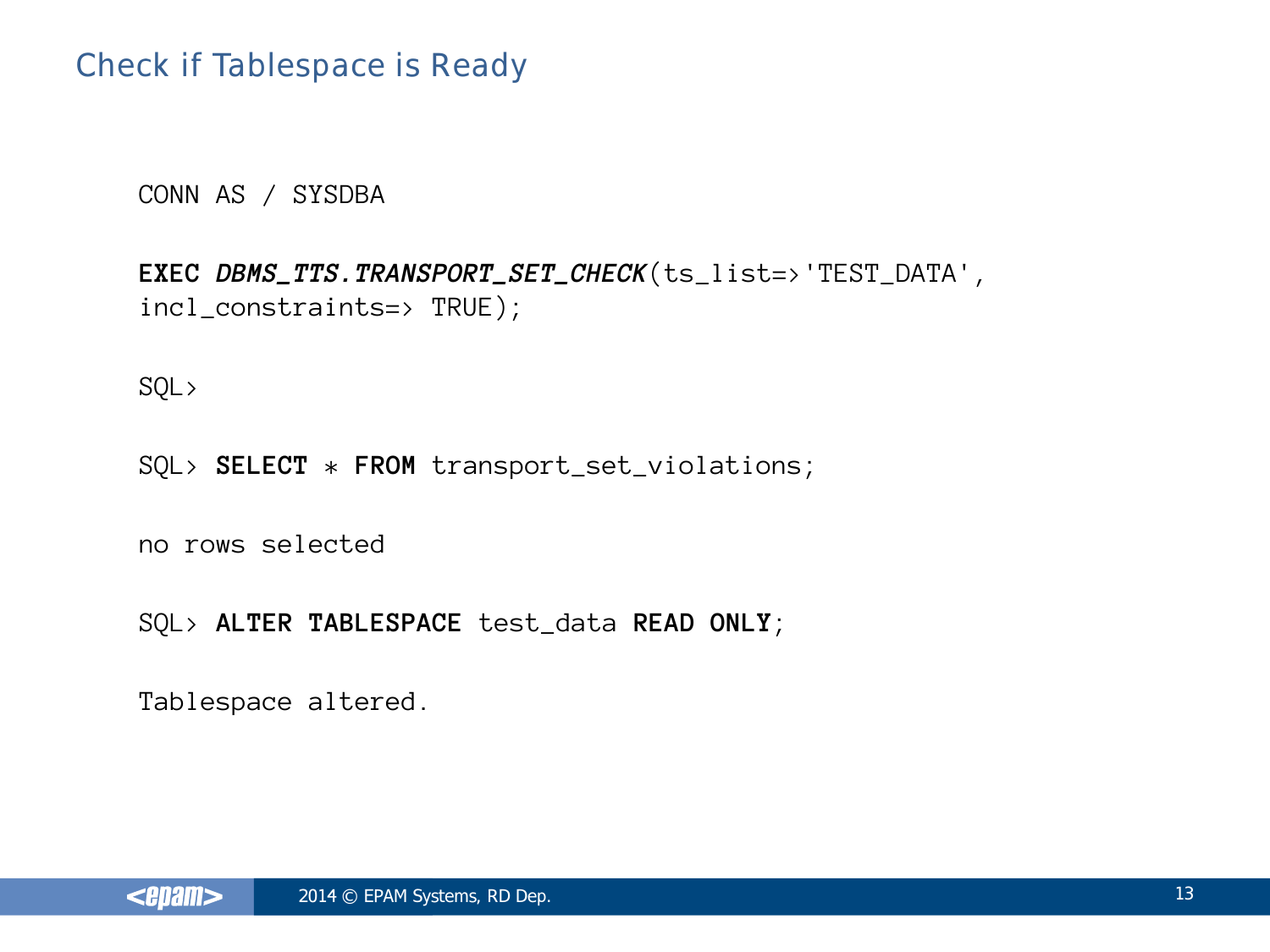

# Check if Tablespace is Ready
CONN AS / SYSDBA

EXEC DBMS_TTS.TRANSPORT_SET_CHECK(ts_list=>'TEST_DATA', incl_constraints=> TRUE);

SQL>

SQL> SELECT * FROM transport_set_violations;

no rows selected

SQL> ALTER TABLESPACE test_data READ ONLY;

Tablespace altered.
13
2014 © EPAM Systems, RD Dep.